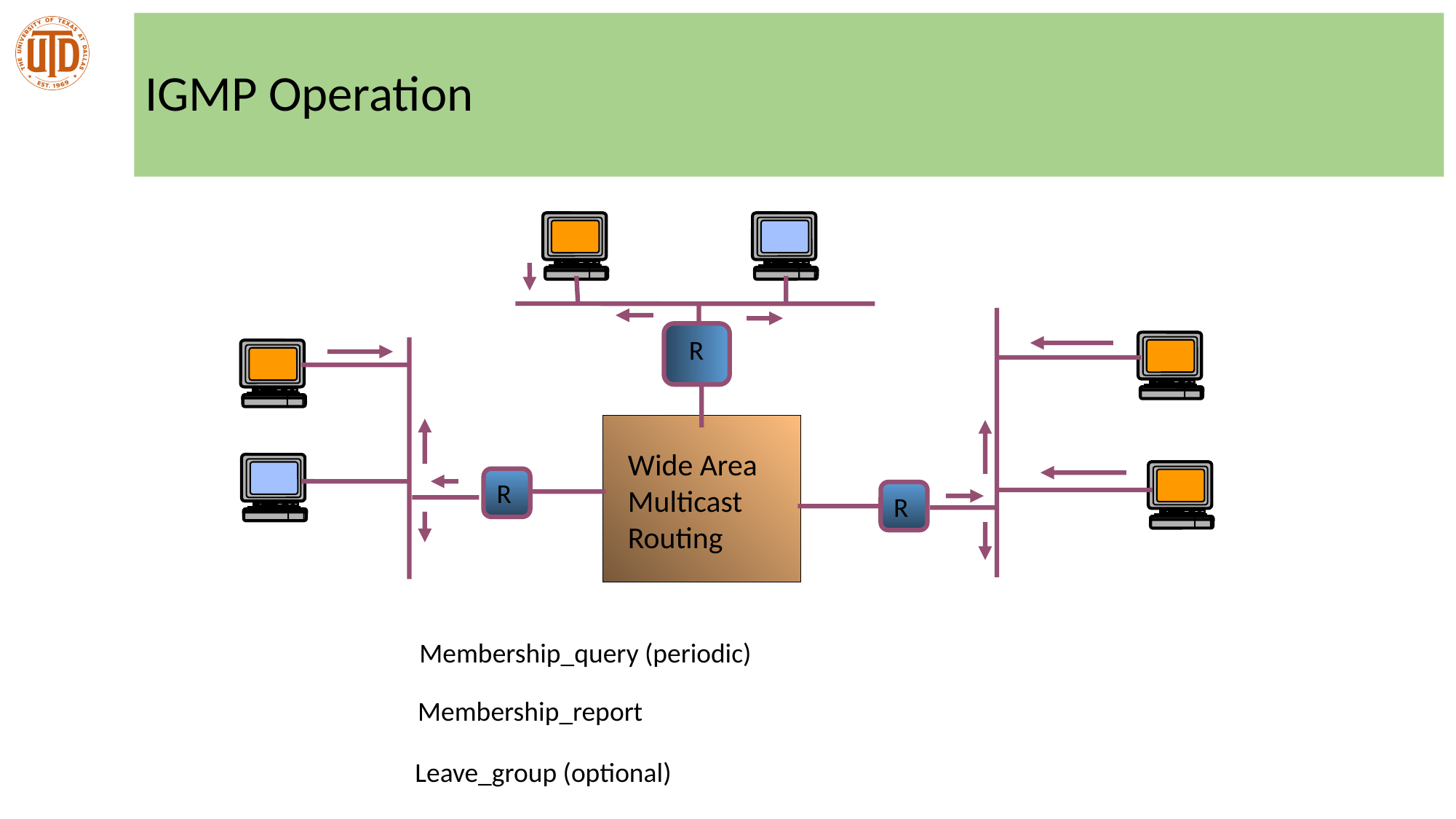

# IGMP Operation

R

Wide Area
Multicast
Routing

R

R

Membership_query (periodic)
Membership_report
Leave_group (optional)